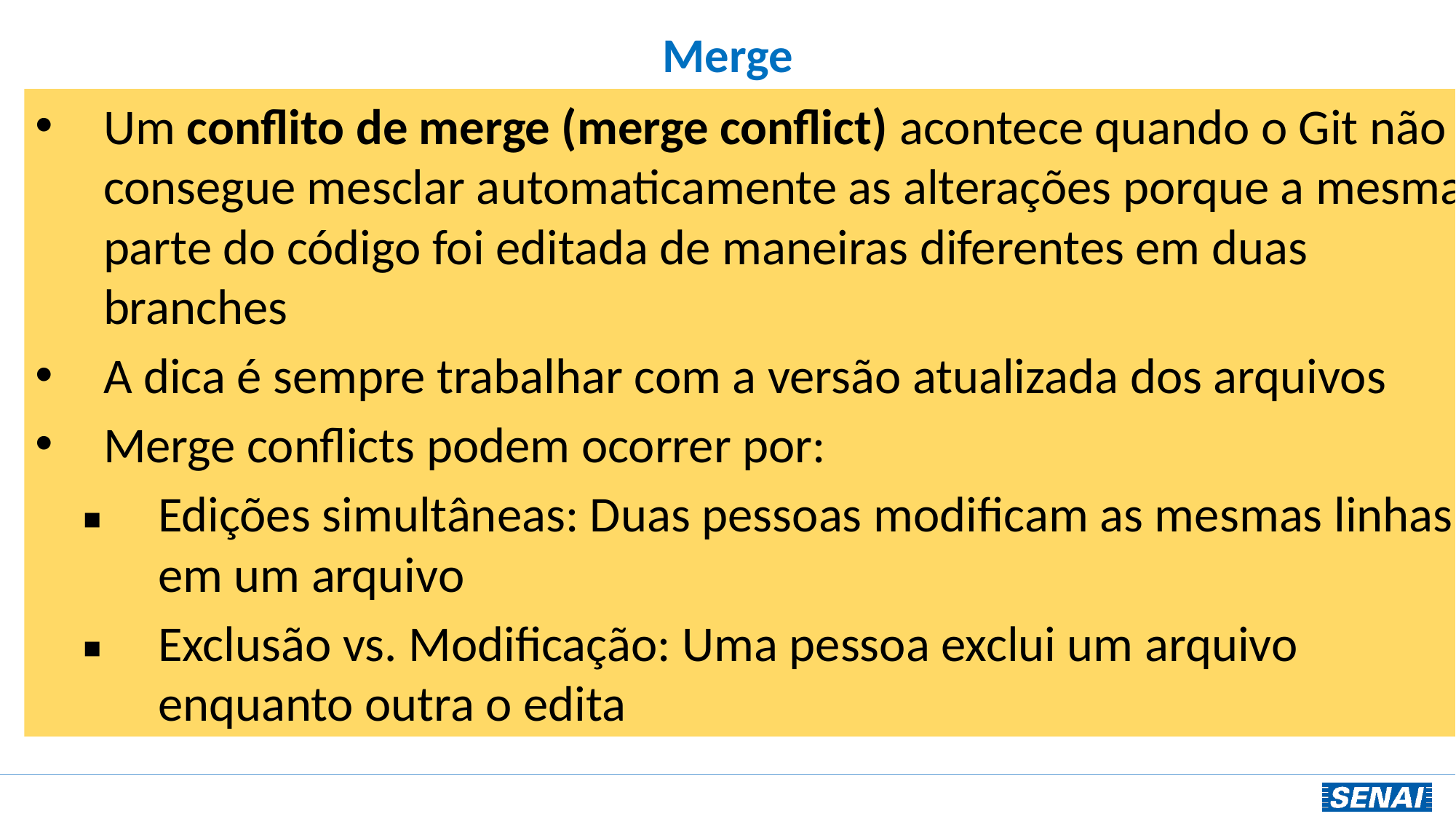

# Merge
Um conflito de merge (merge conflict) acontece quando o Git não consegue mesclar automaticamente as alterações porque a mesma parte do código foi editada de maneiras diferentes em duas branches
A dica é sempre trabalhar com a versão atualizada dos arquivos
Merge conflicts podem ocorrer por:
Edições simultâneas: Duas pessoas modificam as mesmas linhas em um arquivo
Exclusão vs. Modificação: Uma pessoa exclui um arquivo enquanto outra o edita